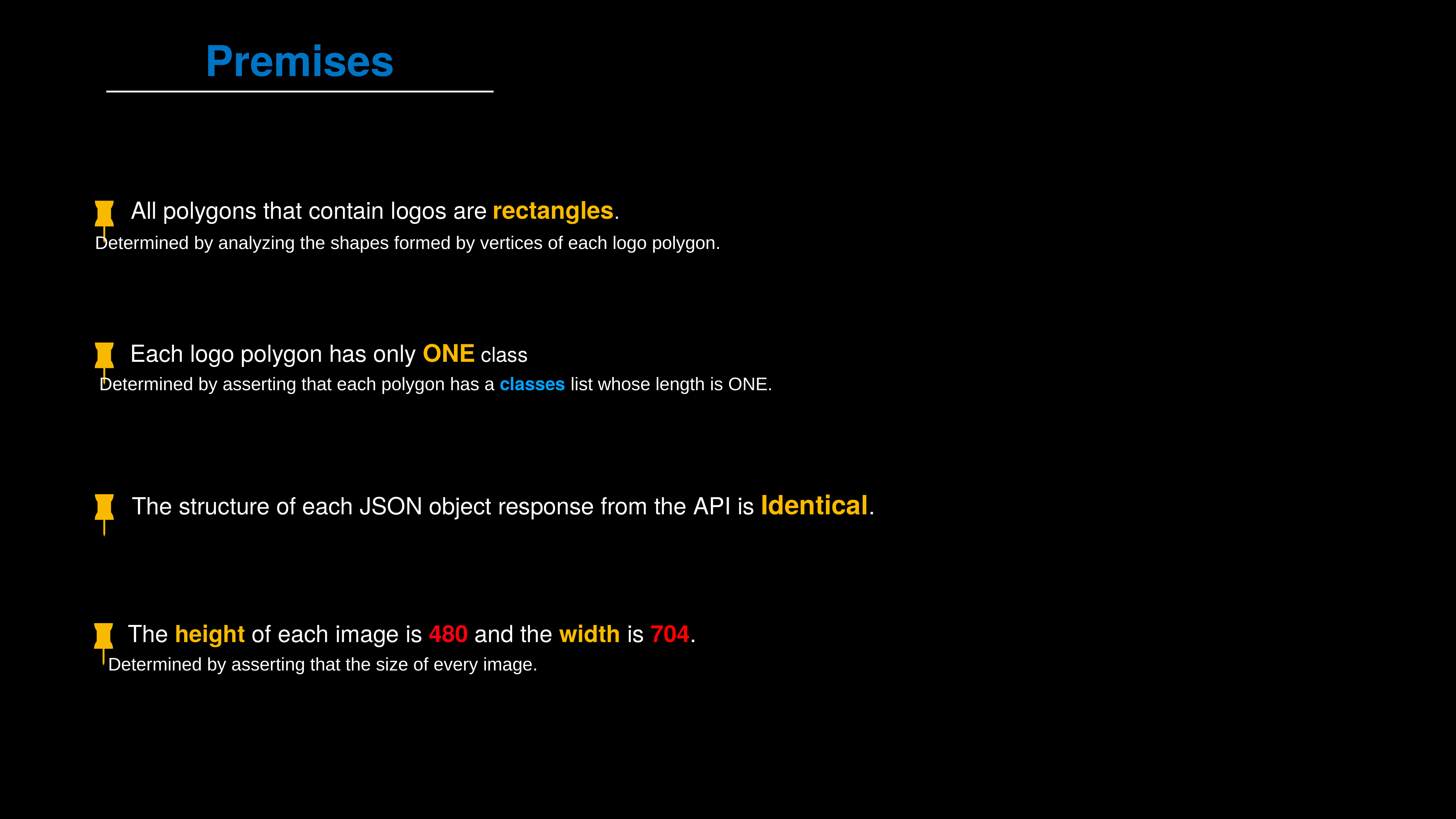

Premises

All polygons that contain logos are rectangles.

Determined by analyzing the shapes formed by vertices of each logo polygon.
Each logo polygon has only ONE class

Determined by asserting that each polygon has a classes list whose length is ONE.
The structure of each JSON object response from the API is Identical.

The height of each image is 480 and the width is 704.

Determined by asserting that the size of every image.